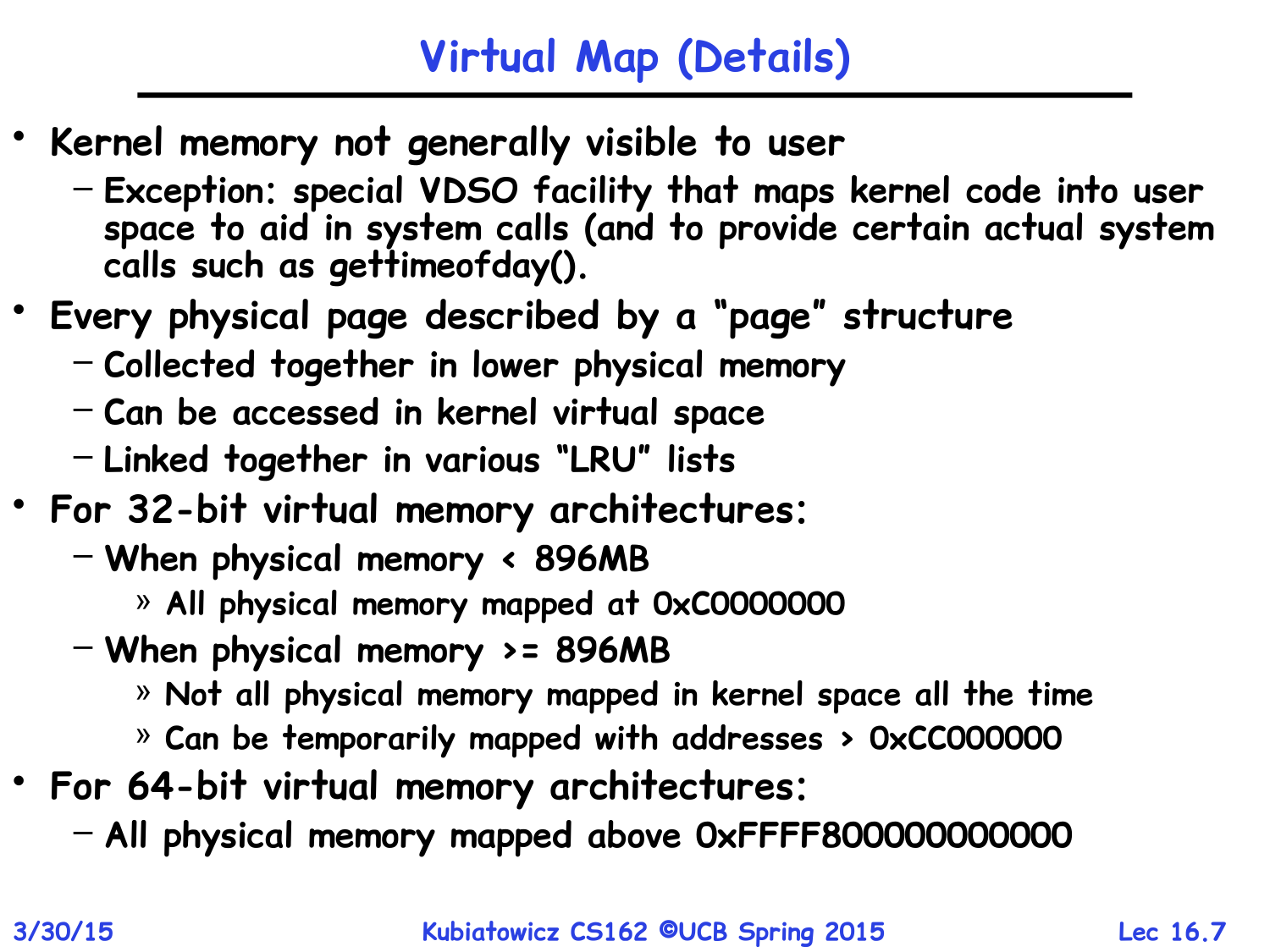

# Virtual Map (Details)
Kernel memory not generally visible to user
Exception: special VDSO facility that maps kernel code into user space to aid in system calls (and to provide certain actual system calls such as gettimeofday().
Every physical page described by a “page” structure
Collected together in lower physical memory
Can be accessed in kernel virtual space
Linked together in various “LRU” lists
For 32-bit virtual memory architectures:
When physical memory < 896MB
All physical memory mapped at 0xC0000000
When physical memory >= 896MB
Not all physical memory mapped in kernel space all the time
Can be temporarily mapped with addresses > 0xCC000000
For 64-bit virtual memory architectures:
All physical memory mapped above 0xFFFF800000000000